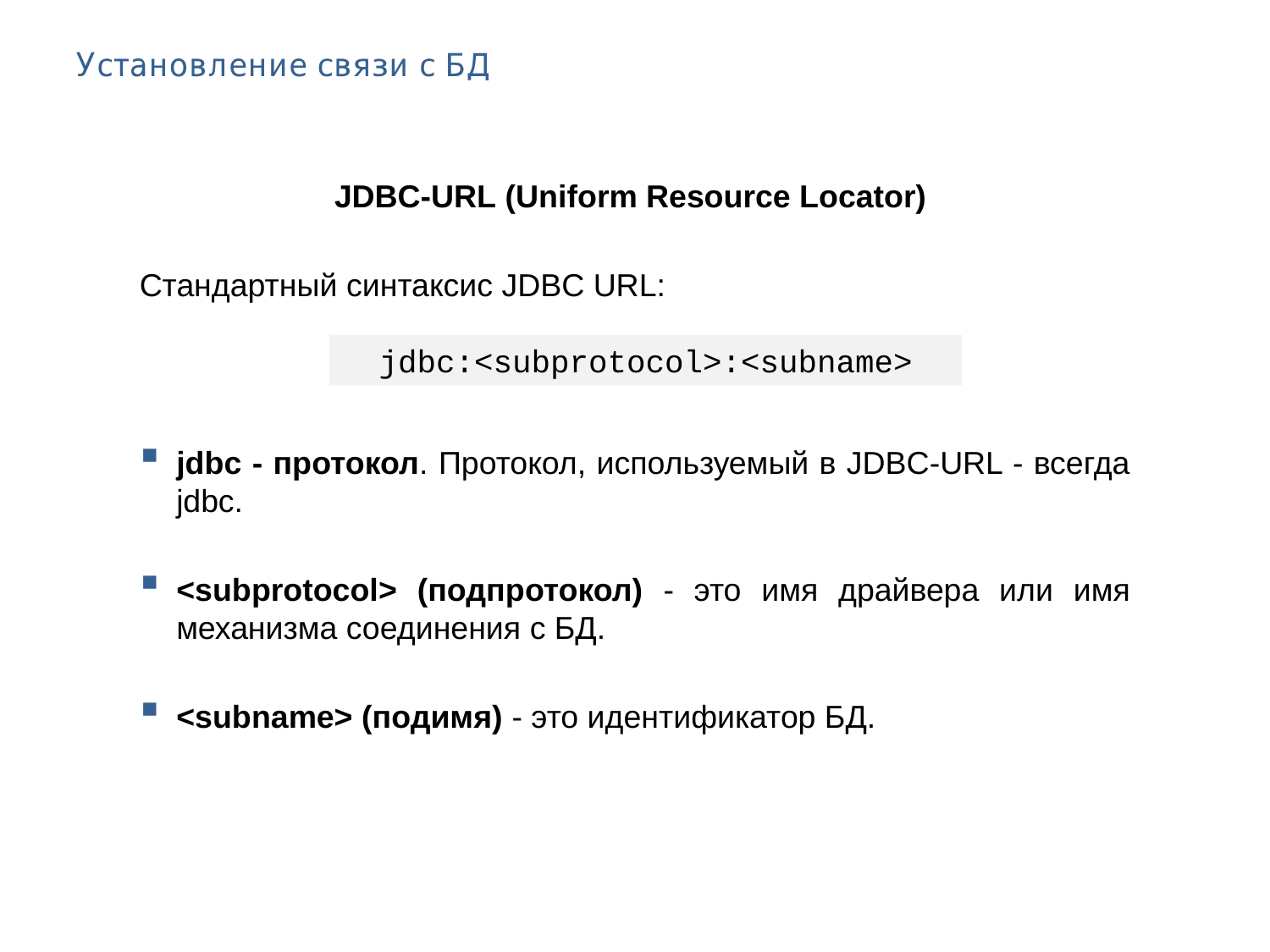

# Установление связи с БД
JDBC-URL (Uniform Resource Locator)

Стандартный синтаксис JDBC URL:

jdbc - протокол. Протокол, используемый в JDBC-URL - всегда jdbc.

<subprotocol> (подпротокол) - это имя драйвера или имя механизма соединения с БД.

<subname> (подимя) - это идентификатор БД.

jdbc:<subprotocol>:<subname>
22
2014 © EPAM Systems, RD Dep.